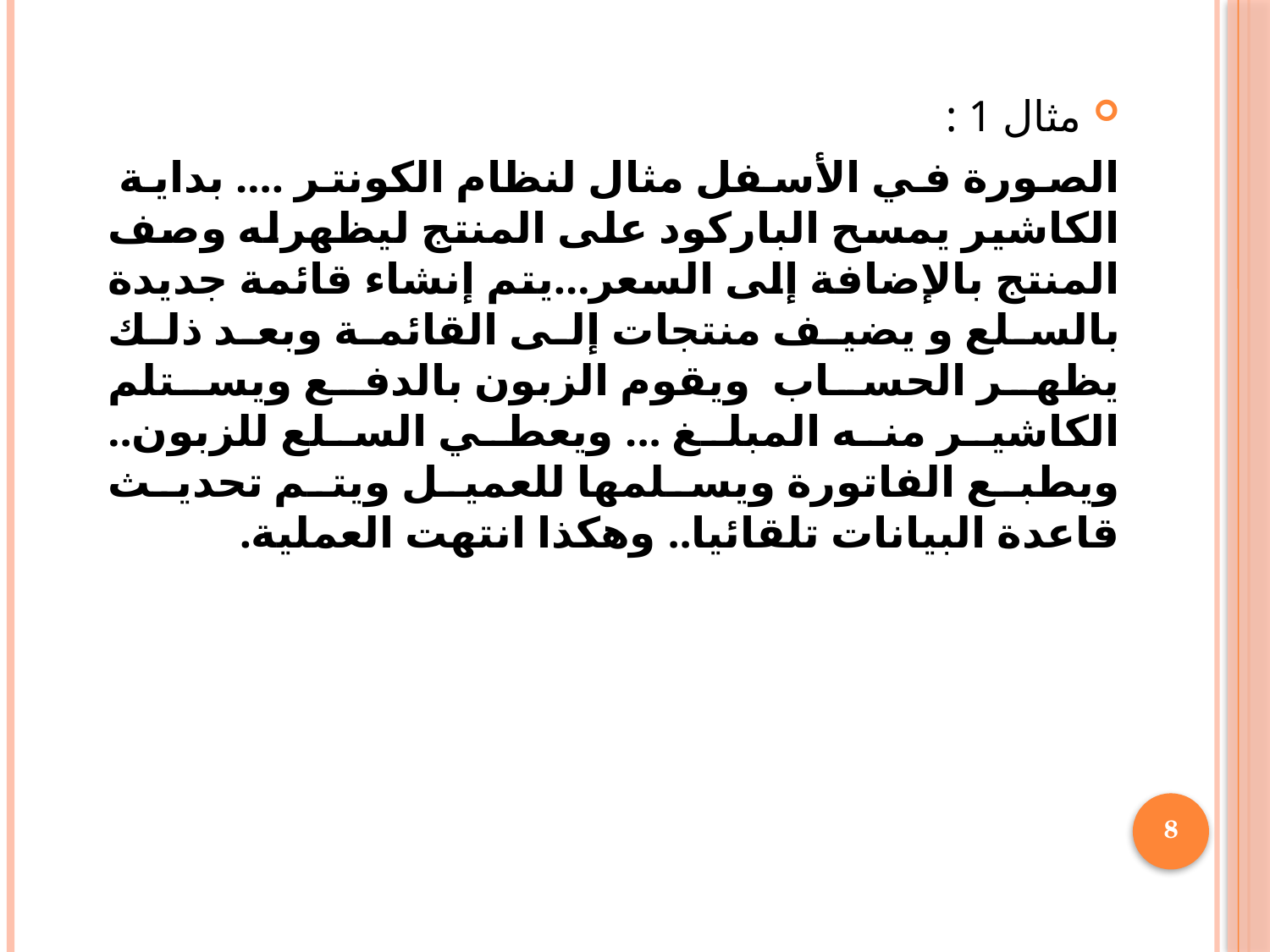

مثال 1 :
الصورة في الأسفل مثال لنظام الكونتر .... بداية  الكاشير يمسح الباركود على المنتج ليظهرله وصف المنتج بالإضافة إلى السعر...يتم إنشاء قائمة جديدة بالسلع و يضيف منتجات إلى القائمة وبعد ذلك يظهر الحساب  ويقوم الزبون بالدفع ويستلم الكاشير منه المبلغ ... ويعطي السلع للزبون.. ويطبع الفاتورة ويسلمها للعميل ويتم تحديث قاعدة البيانات تلقائيا.. وهكذا انتهت العملية.
8